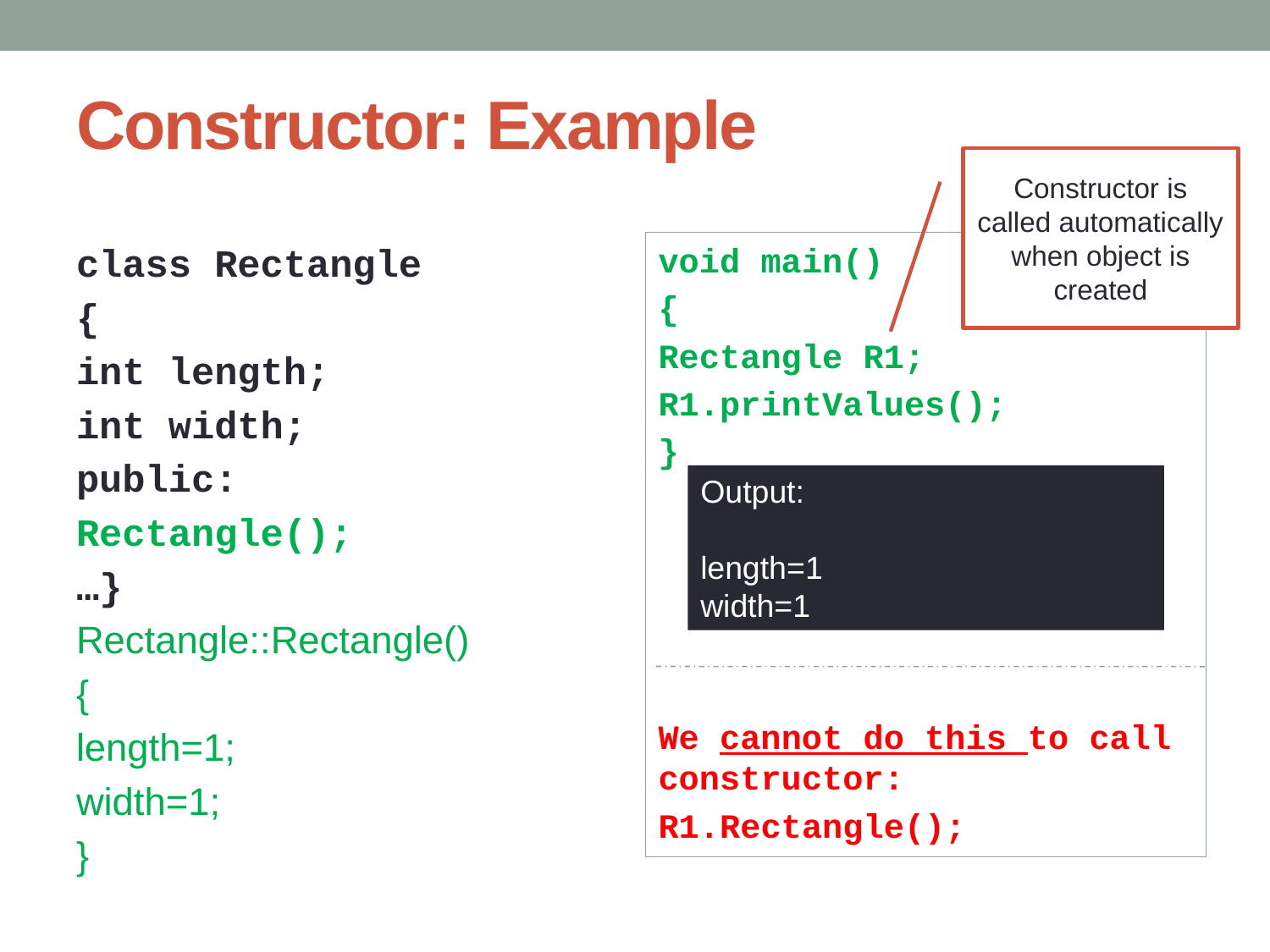

# Constructor: Example
Constructor is called automatically when object is created
class Rectangle
{
int length;
int width;
public:
Rectangle();
…}
Rectangle::Rectangle()
{
length=1;
width=1;
}

void main()
{
Rectangle R1;
R1.printValues();
}

We cannot do this to call constructor:
R1.Rectangle();

Output:

length=1
width=1